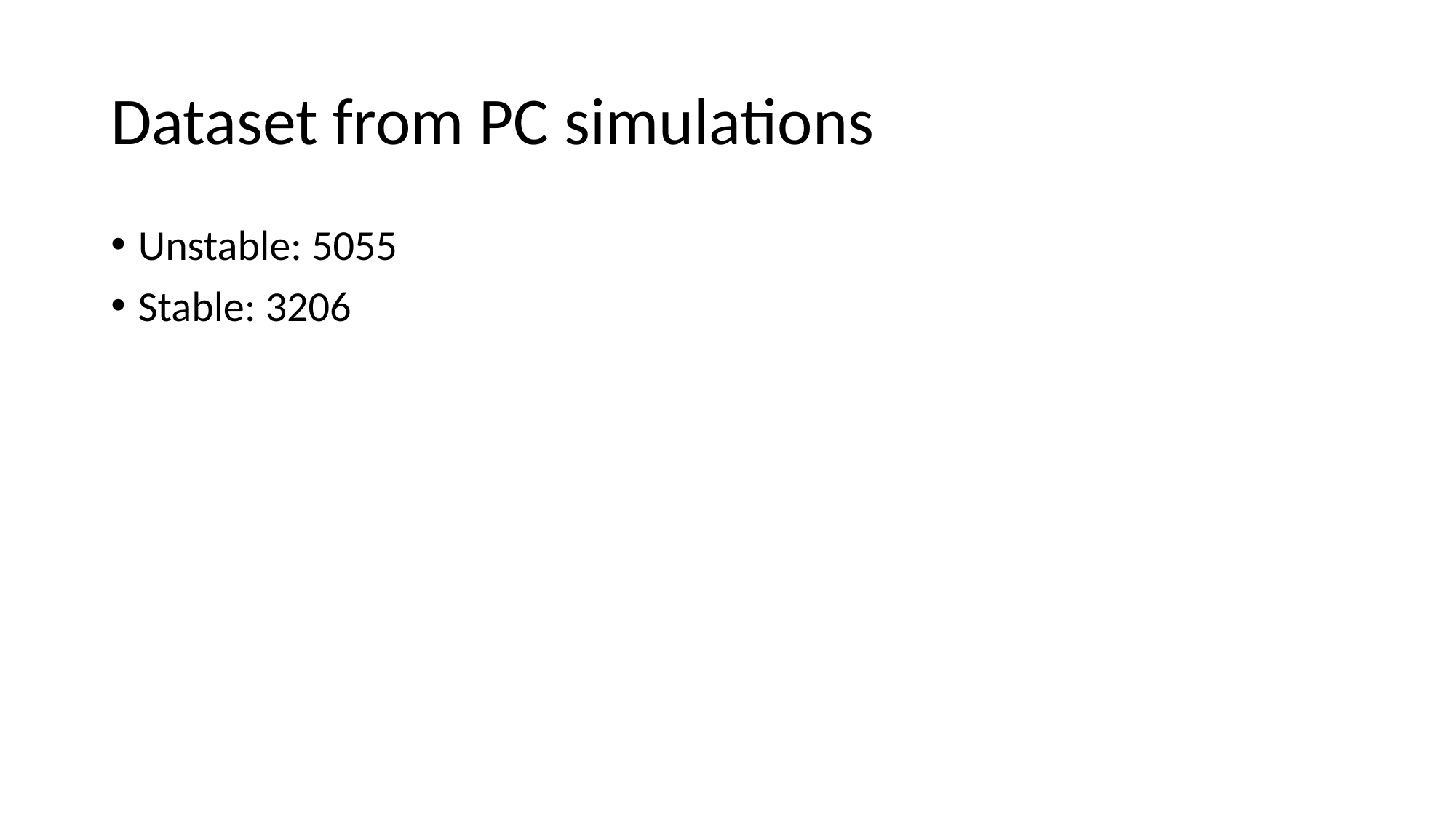

# Dataset from PC simulations
Unstable: 5055
Stable: 3206